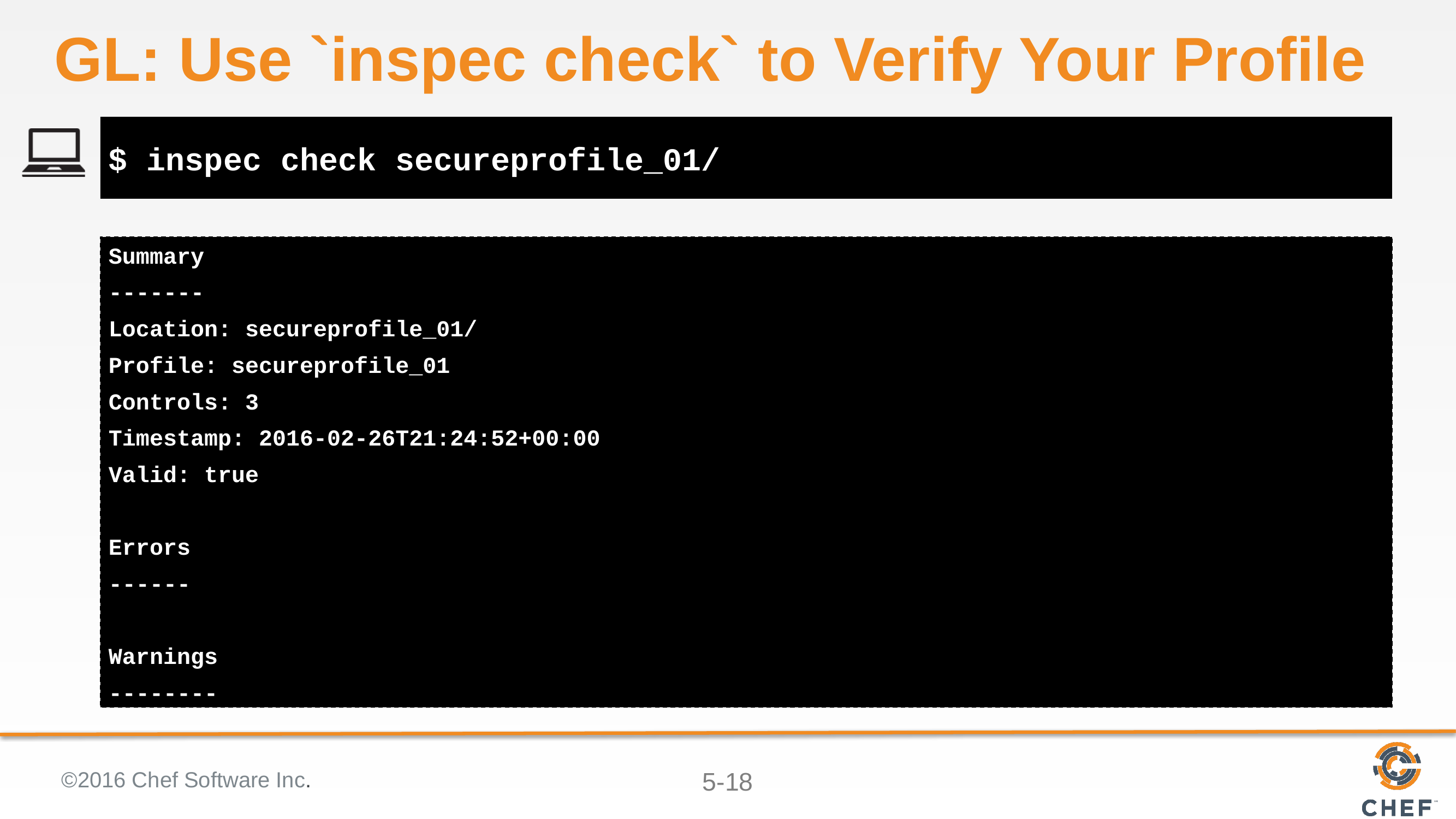

# GL: Use `inspec check` to Verify Your Profile
$ inspec check secureprofile_01/
Summary
-------
Location: secureprofile_01/
Profile: secureprofile_01
Controls: 3
Timestamp: 2016-02-26T21:24:52+00:00
Valid: true

Errors
------

Warnings
--------